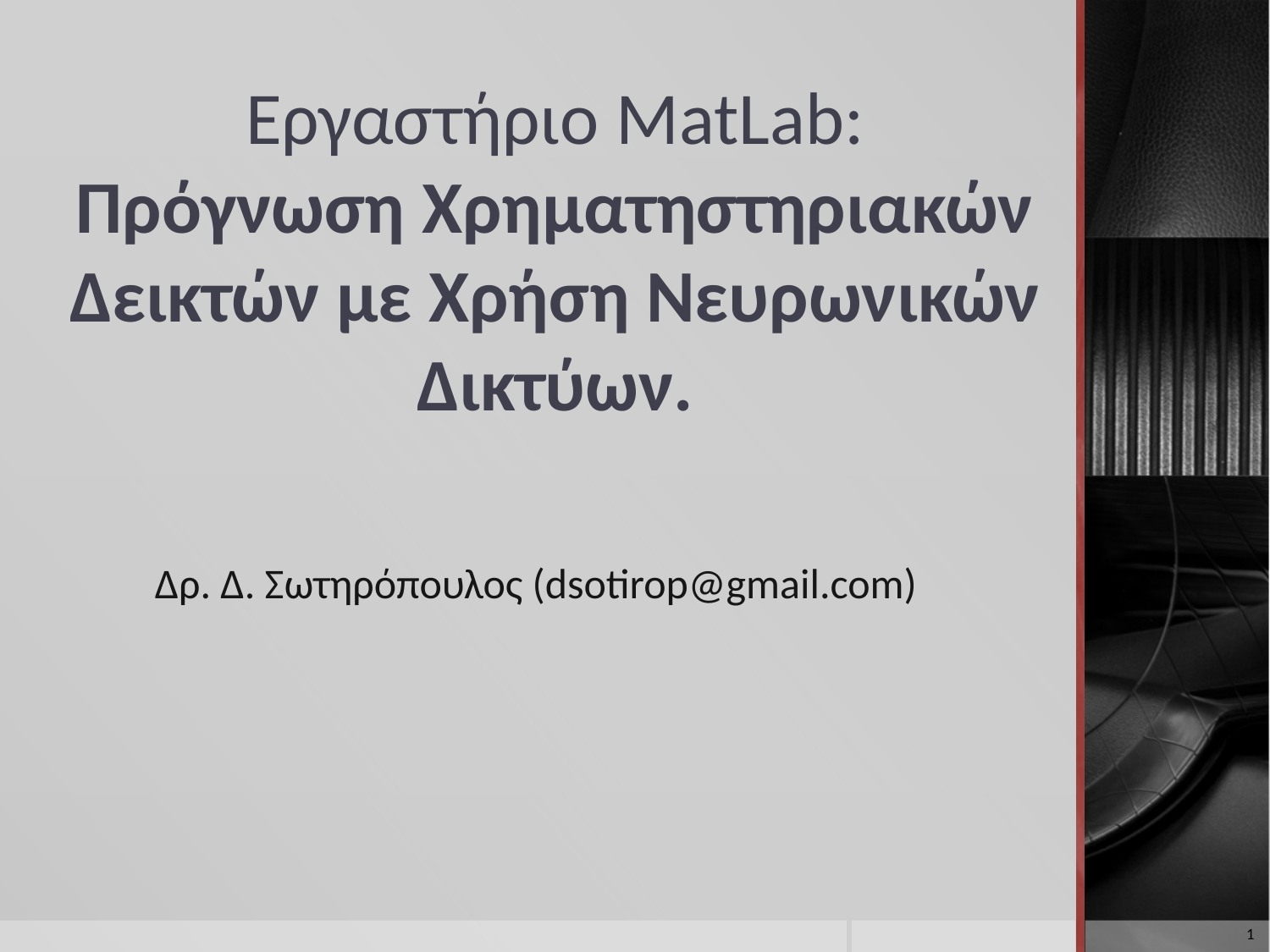

# Εργαστήριο MatLab: Πρόγνωση Χρηματηστηριακών Δεικτών με Χρήση Νευρωνικών Δικτύων.
Δρ. Δ. Σωτηρόπουλος (dsotirop@gmail.com)
1